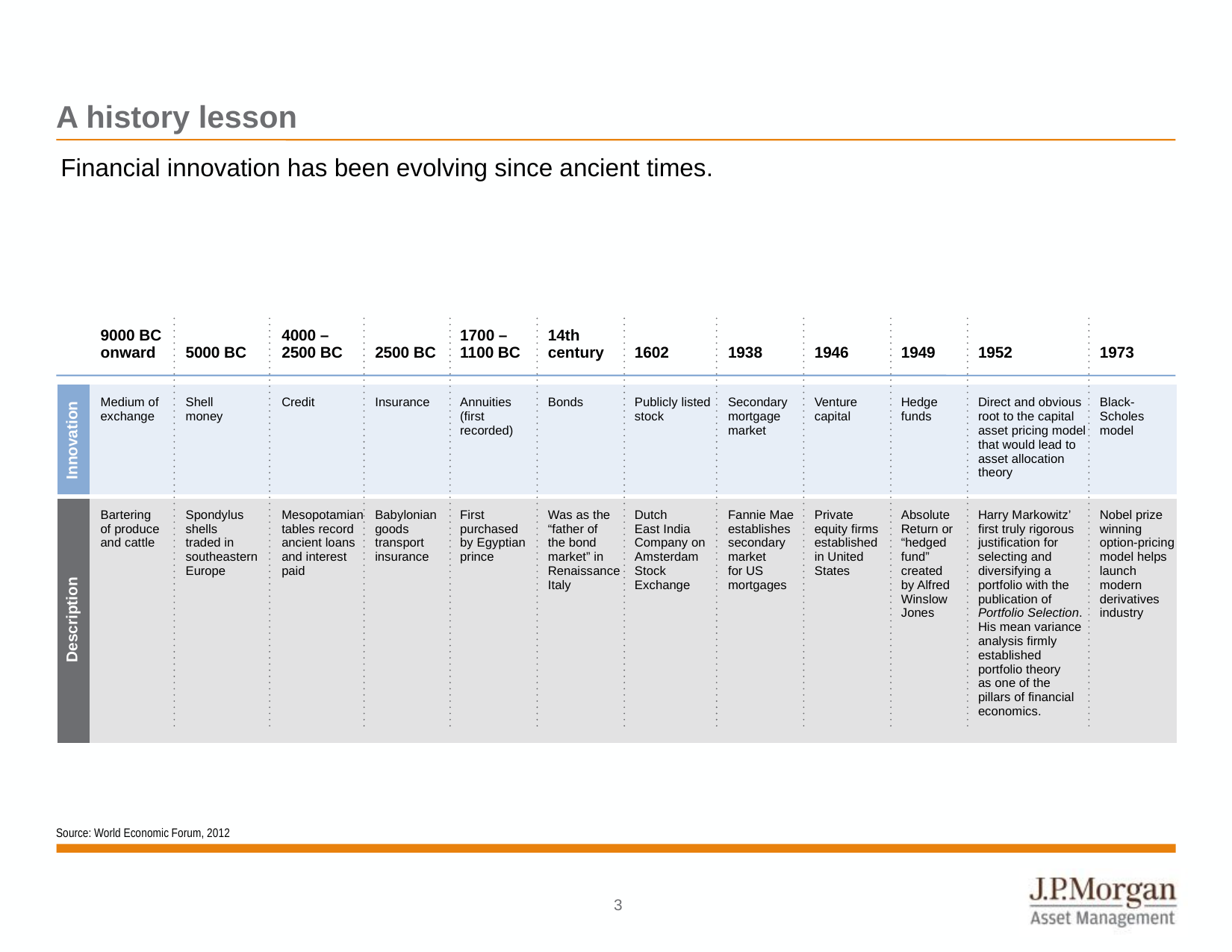

# A history lesson
Financial innovation has been evolving since ancient times.
|  | 9000 BC onward | 5000 BC | 4000 – 2500 BC | 2500 BC | 1700 – 1100 BC | 14th century | 1602 | 1938 | 1946 | 1949 | 1952 | 1973 |
| --- | --- | --- | --- | --- | --- | --- | --- | --- | --- | --- | --- | --- |
| Innovation | Medium of exchange | Shell money | Credit | Insurance | Annuities (first recorded) | Bonds | Publicly listed stock | Secondary mortgage market | Venture capital | Hedge funds | Direct and obvious root to the capital asset pricing model that would lead to asset allocation theory | Black-Scholes model |
| Description | Bartering of produce and cattle | Spondylus shells traded in southeastern Europe | Mesopotamian tables record ancient loans and interest paid | Babylonian goods transport insurance | First purchased by Egyptian prince | Was as the “father of the bond market” in Renaissance Italy | Dutch East India Company on Amsterdam Stock Exchange | Fannie Mae establishes secondary market for US mortgages | Private equity firms established in United States | Absolute Return or “hedged fund” created by Alfred Winslow Jones | Harry Markowitz’ first truly rigorous justification for selecting and diversifying a portfolio with the publication of Portfolio Selection. His mean variance analysis firmly established portfolio theory as one of the pillars of financial economics. | Nobel prize winning option-pricing model helps launch modern derivatives industry |

Source: World Economic Forum, 2012
3